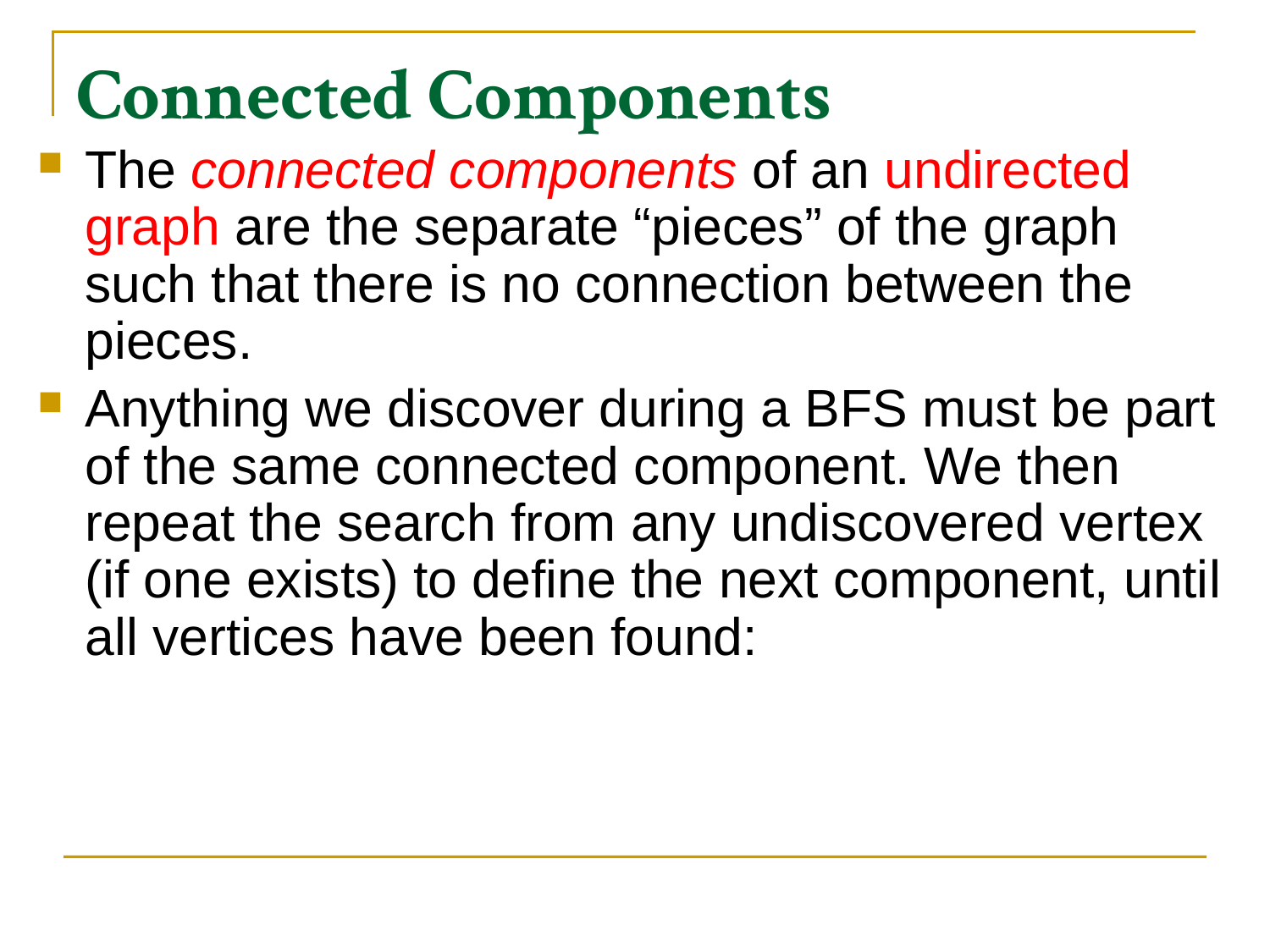

# Connected Components
The connected components of an undirected graph are the separate “pieces” of the graph such that there is no connection between the pieces.
Anything we discover during a BFS must be part of the same connected component. We then repeat the search from any undiscovered vertex (if one exists) to define the next component, until all vertices have been found: